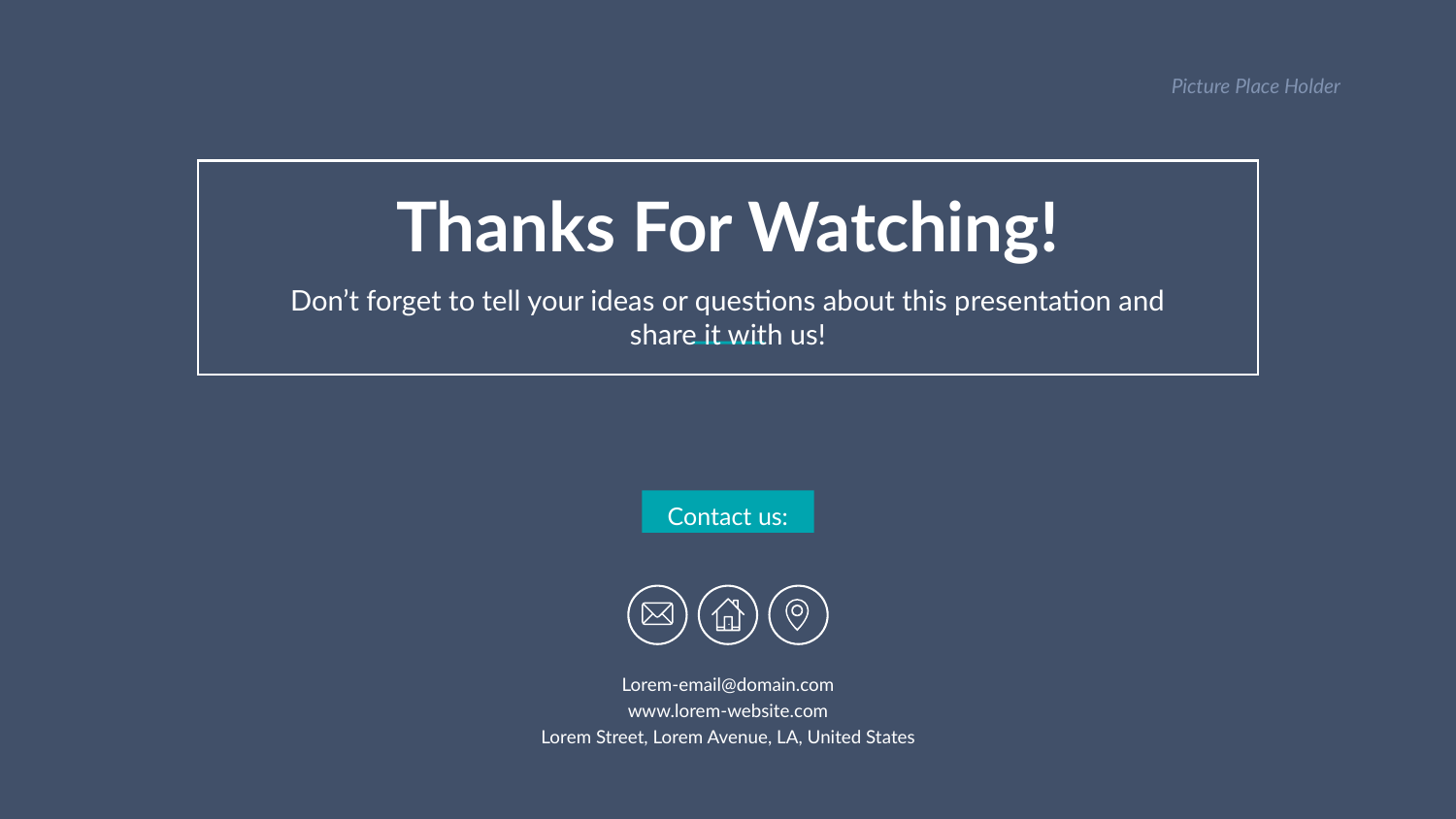

Picture Place Holder

Thanks For Watching!
Don’t forget to tell your ideas or questions about this presentation and share it with us!

Contact us:

Lorem-email@domain.com
www.lorem-website.com
Lorem Street, Lorem Avenue, LA, United States